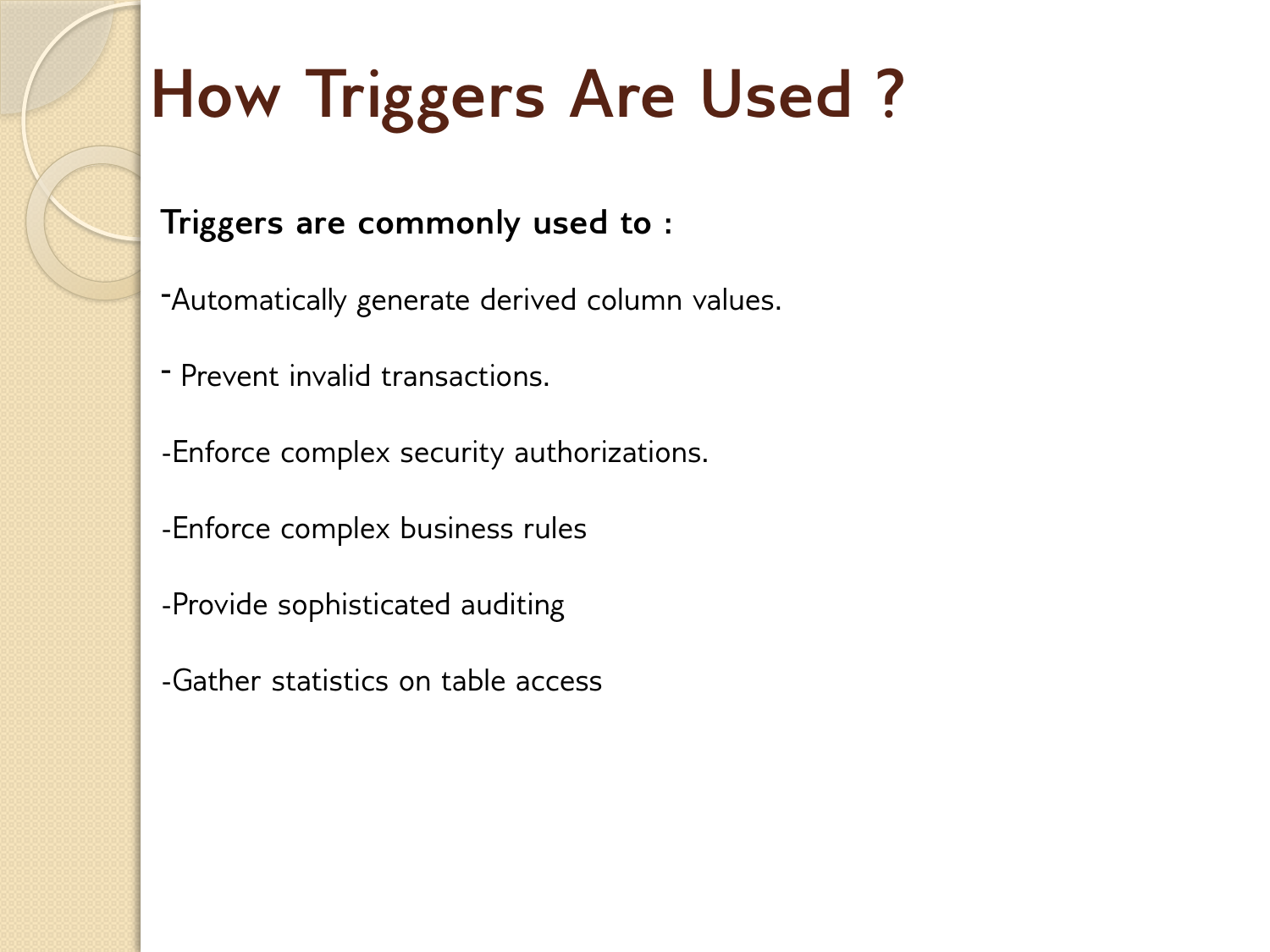

# How Triggers Are Used ?
Triggers are commonly used to :
Automatically generate derived column values.
 Prevent invalid transactions.
-Enforce complex security authorizations.
-Enforce complex business rules
-Provide sophisticated auditing
-Gather statistics on table access